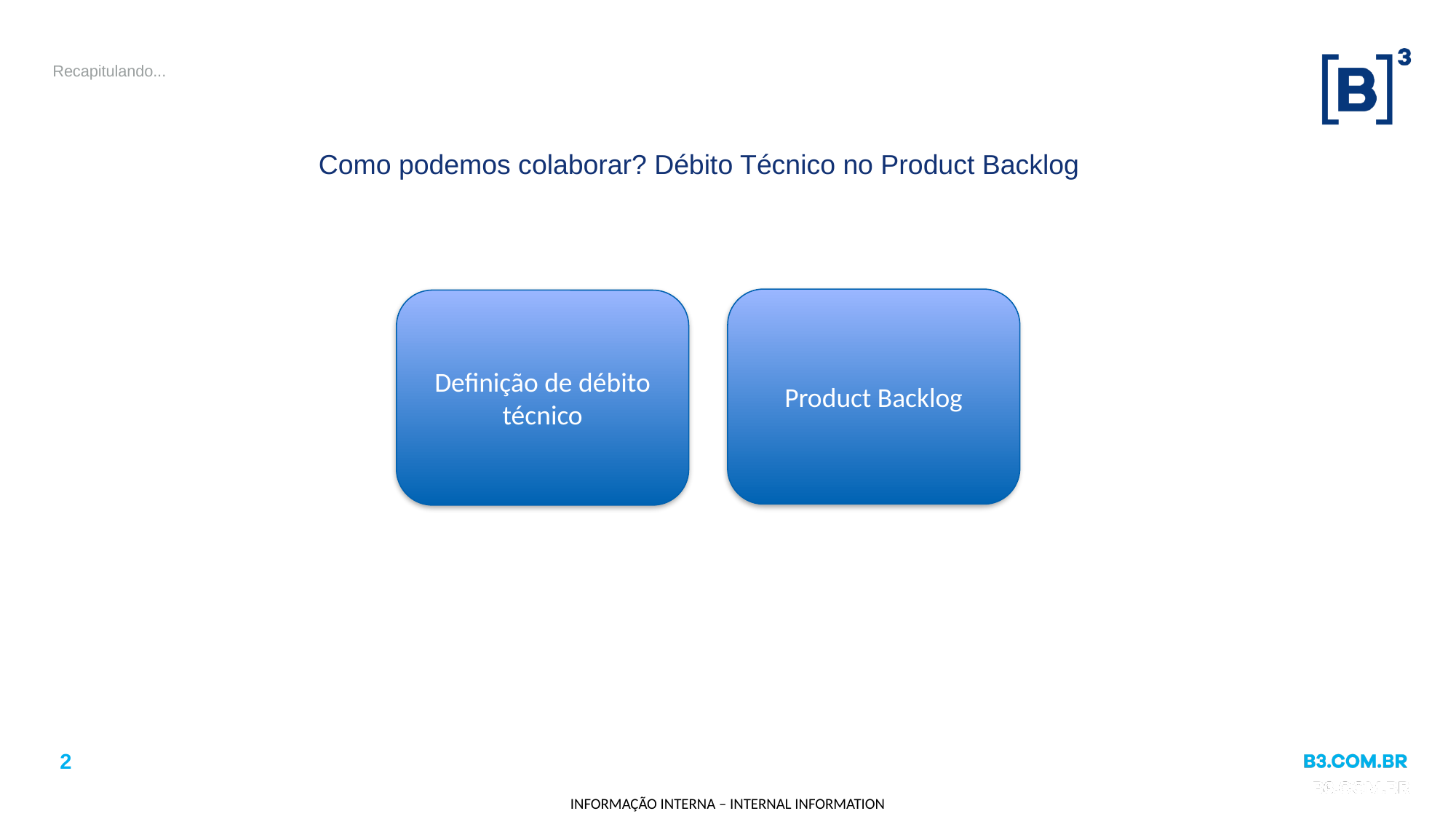

# Recapitulando...
Como podemos colaborar? Débito Técnico no Product Backlog
Product Backlog
Definição de débito técnico